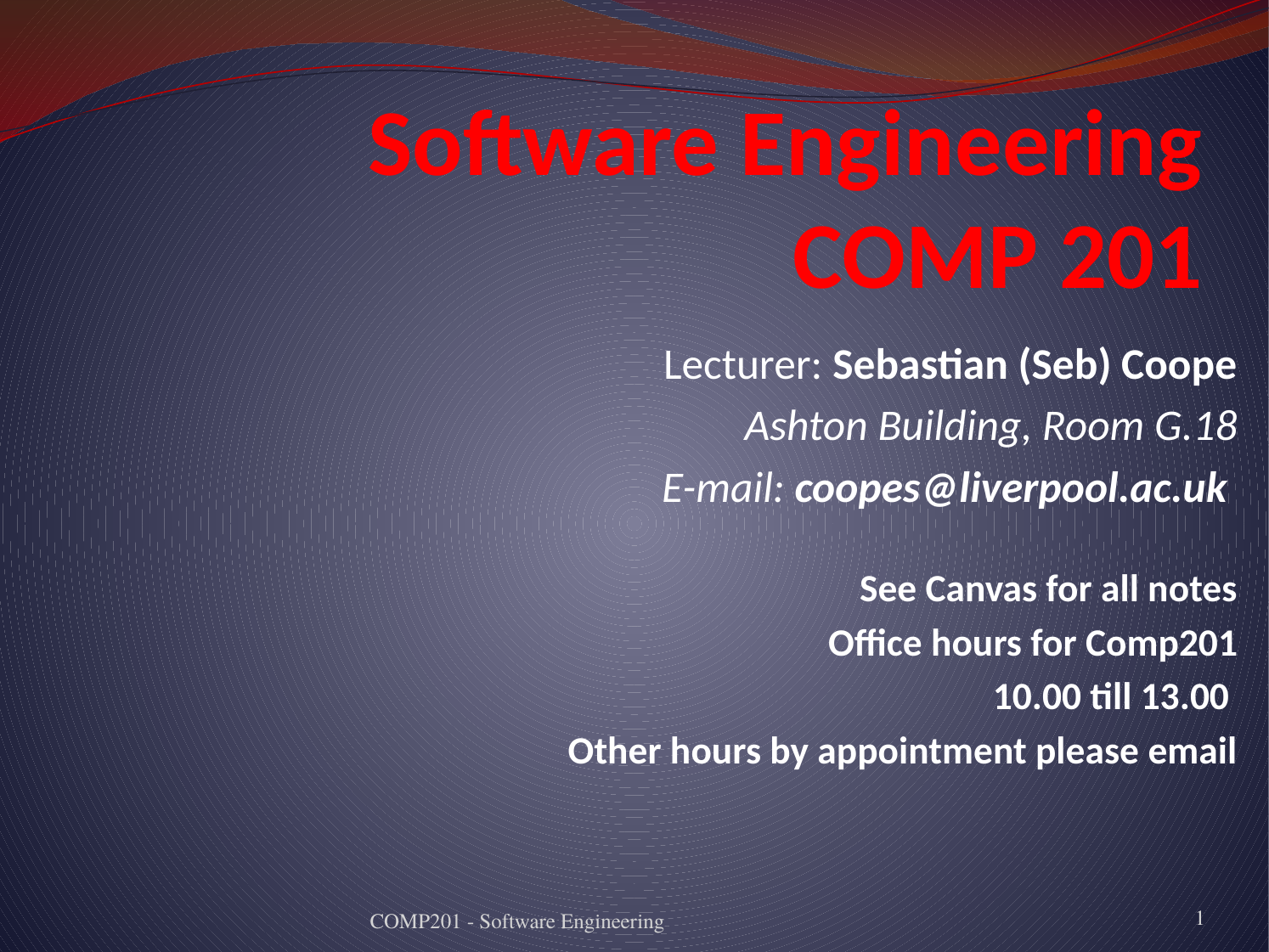

# Software Engineering COMP 201
Lecturer: Sebastian (Seb) Coope
Ashton Building, Room G.18
E-mail: coopes@liverpool.ac.uk

See Canvas for all notes
Office hours for Comp201
10.00 till 13.00
Other hours by appointment please email

COMP201 - Software Engineering
1